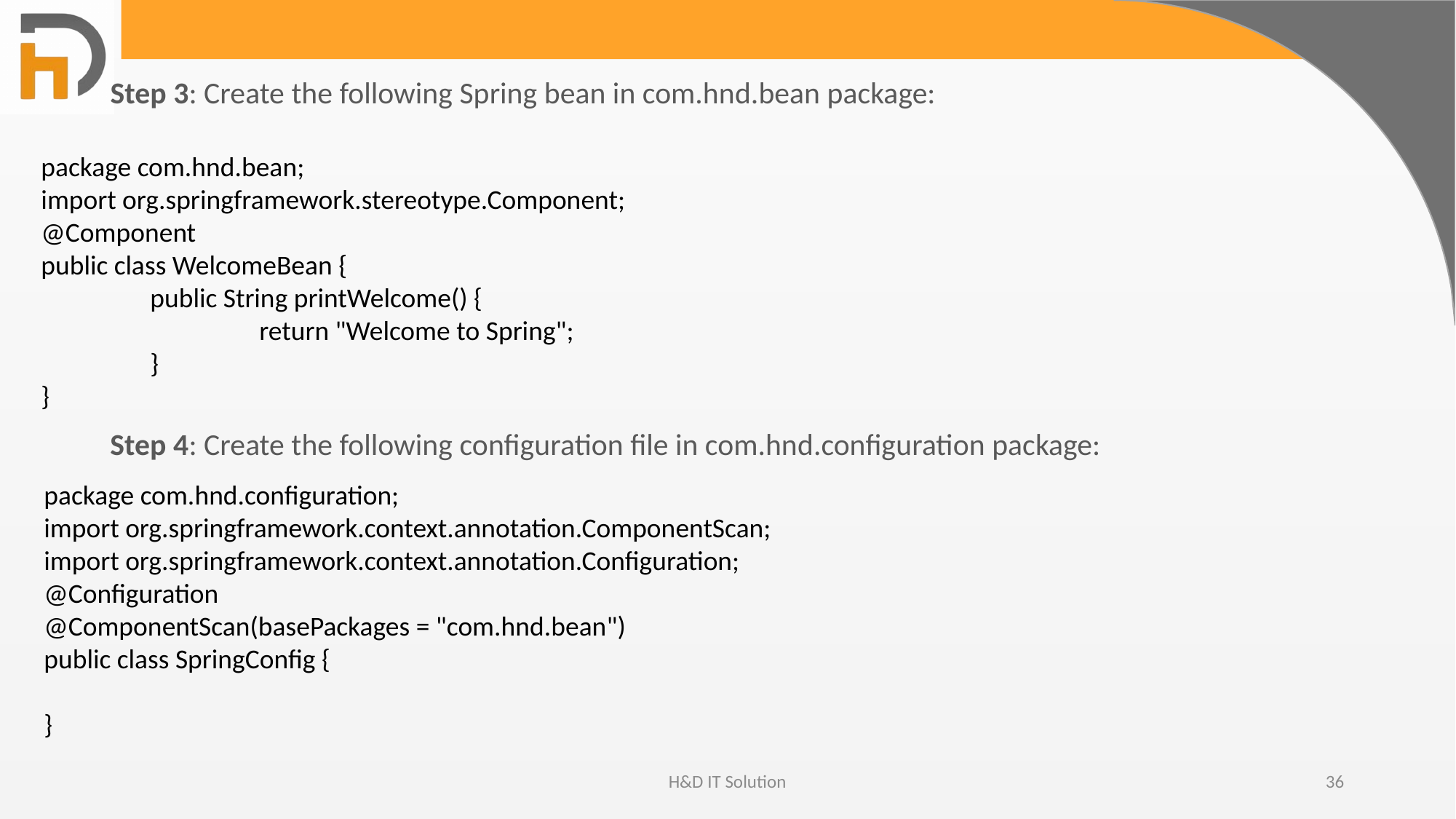

Step 3: Create the following Spring bean in com.hnd.bean package:
package com.hnd.bean;
import org.springframework.stereotype.Component;
@Component
public class WelcomeBean {
	public String printWelcome() {
		return "Welcome to Spring";
	}
}
Step 4: Create the following configuration file in com.hnd.configuration package:
package com.hnd.configuration;
import org.springframework.context.annotation.ComponentScan;
import org.springframework.context.annotation.Configuration;
@Configuration
@ComponentScan(basePackages = "com.hnd.bean")
public class SpringConfig {

}
H&D IT Solution
36